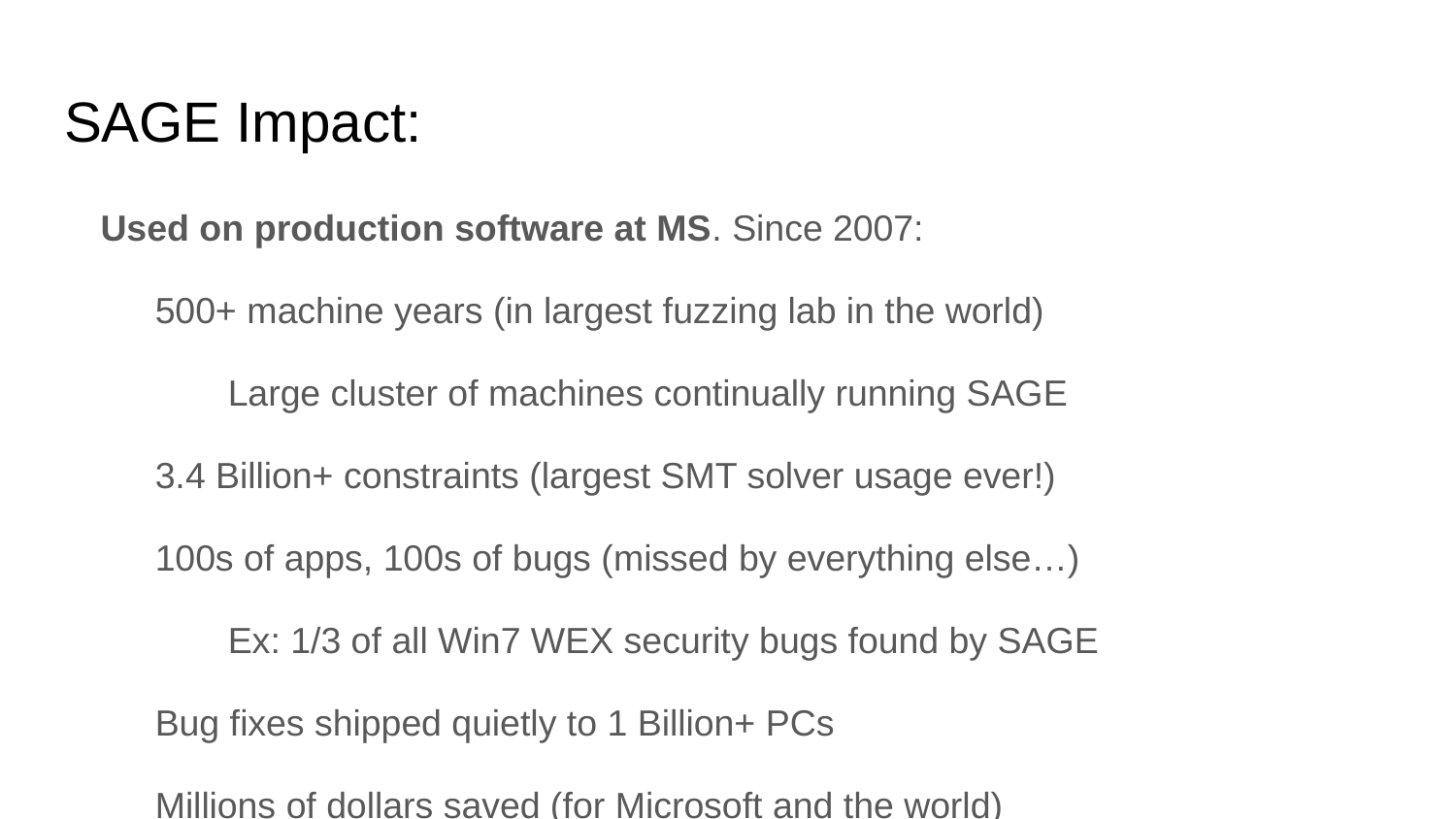

# SAGE Impact:
Used on production software at MS. Since 2007:
500+ machine years (in largest fuzzing lab in the world)
Large cluster of machines continually running SAGE
3.4 Billion+ constraints (largest SMT solver usage ever!)
100s of apps, 100s of bugs (missed by everything else…)
Ex: 1/3 of all Win7 WEX security bugs found by SAGE
Bug fixes shipped quietly to 1 Billion+ PCs
Millions of dollars saved (for Microsoft and the world)
SAGE is now used daily in Windows, Office, etc
      http://research.microsoft.com/en-us/um/people/pg/public_psfiles/SAGE-in-1slide-for-PLDI2013.pdf